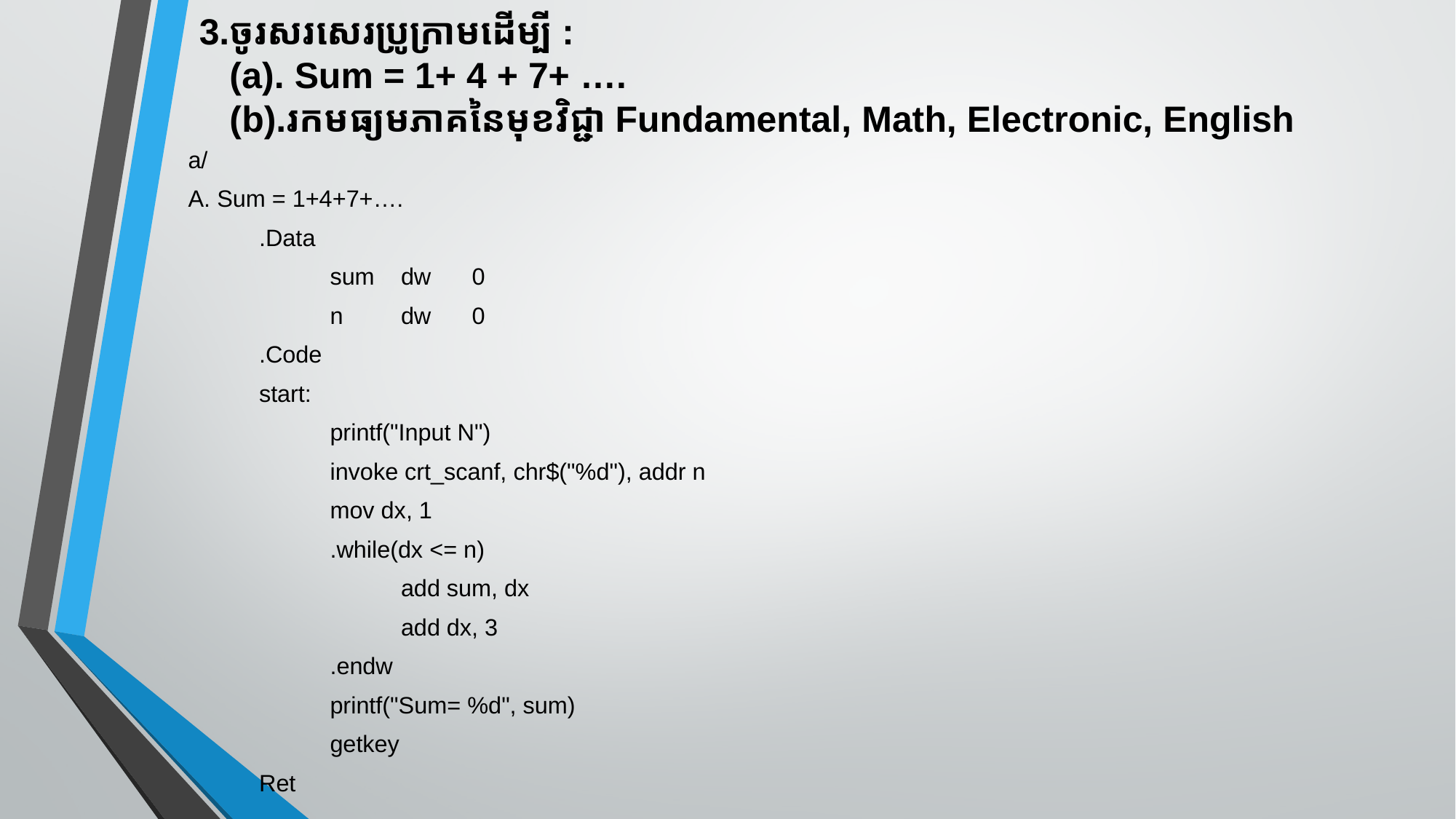

# 3.ចូរសរសេរប្រូក្រាមដើម្បី : (a). Sum = 1+ 4 + 7+ …. (b).រកមធ្យមភាគនៃមុខវិជ្ជា Fundamental, Math, Electronic, English
a/
A. Sum = 1+4+7+….
	.Data
		sum	dw	0
		n	dw	0
	.Code
	start:
		printf("Input N")
		invoke crt_scanf, chr$("%d"), addr n
		mov dx, 1
		.while(dx <= n)
			add sum, dx
			add dx, 3
		.endw
		printf("Sum= %d", sum)
		getkey
	Ret